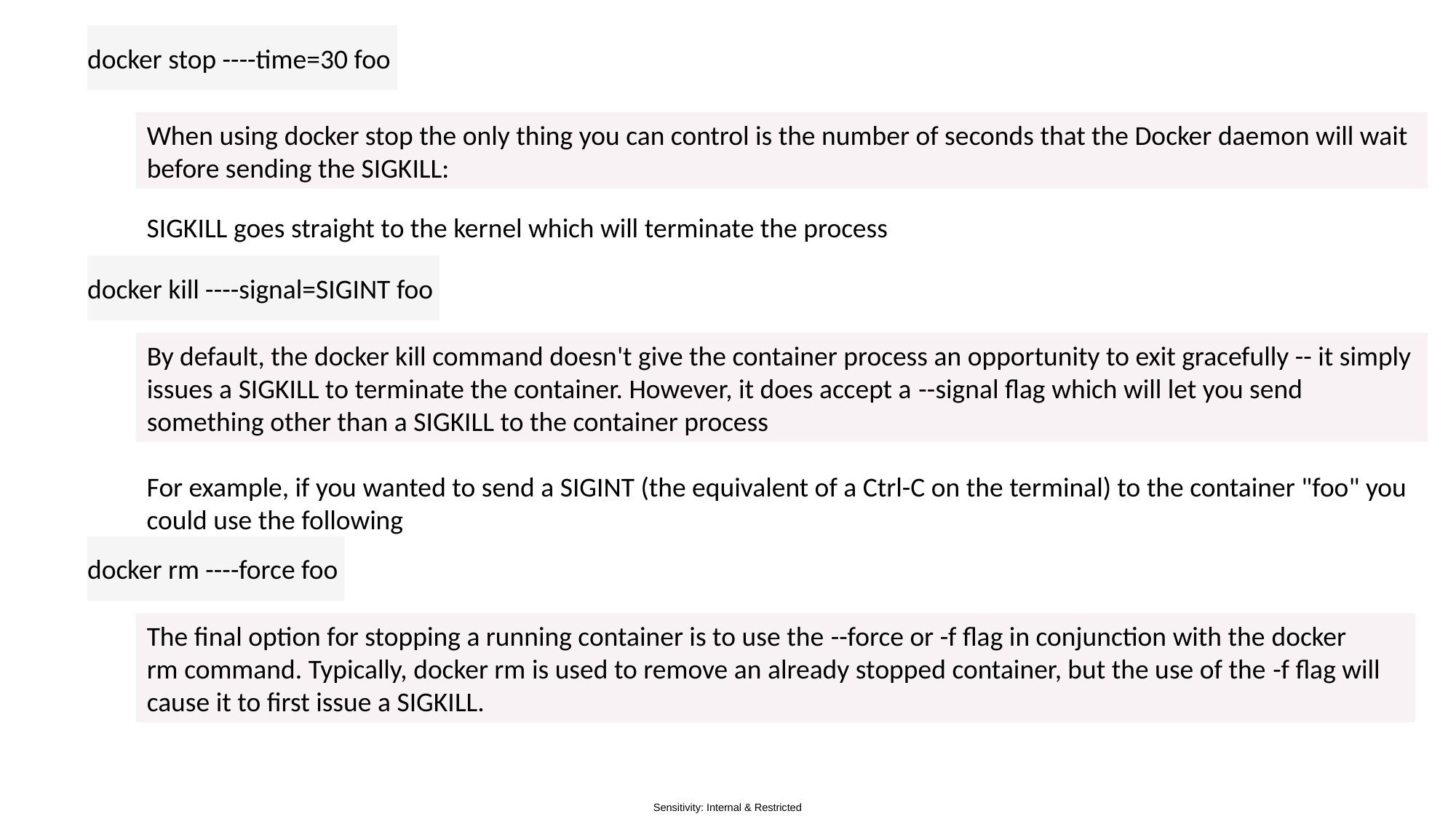

docker stop ----time=30 foo
When using docker stop the only thing you can control is the number of seconds that the Docker daemon will wait before sending the SIGKILL:
SIGKILL goes straight to the kernel which will terminate the process
docker kill ----signal=SIGINT foo
By default, the docker kill command doesn't give the container process an opportunity to exit gracefully -- it simply issues a SIGKILL to terminate the container. However, it does accept a --signal flag which will let you send something other than a SIGKILL to the container process
For example, if you wanted to send a SIGINT (the equivalent of a Ctrl-C on the terminal) to the container "foo" you could use the following
docker rm ----force foo
The final option for stopping a running container is to use the --force or -f flag in conjunction with the docker rm command. Typically, docker rm is used to remove an already stopped container, but the use of the -f flag will cause it to first issue a SIGKILL.